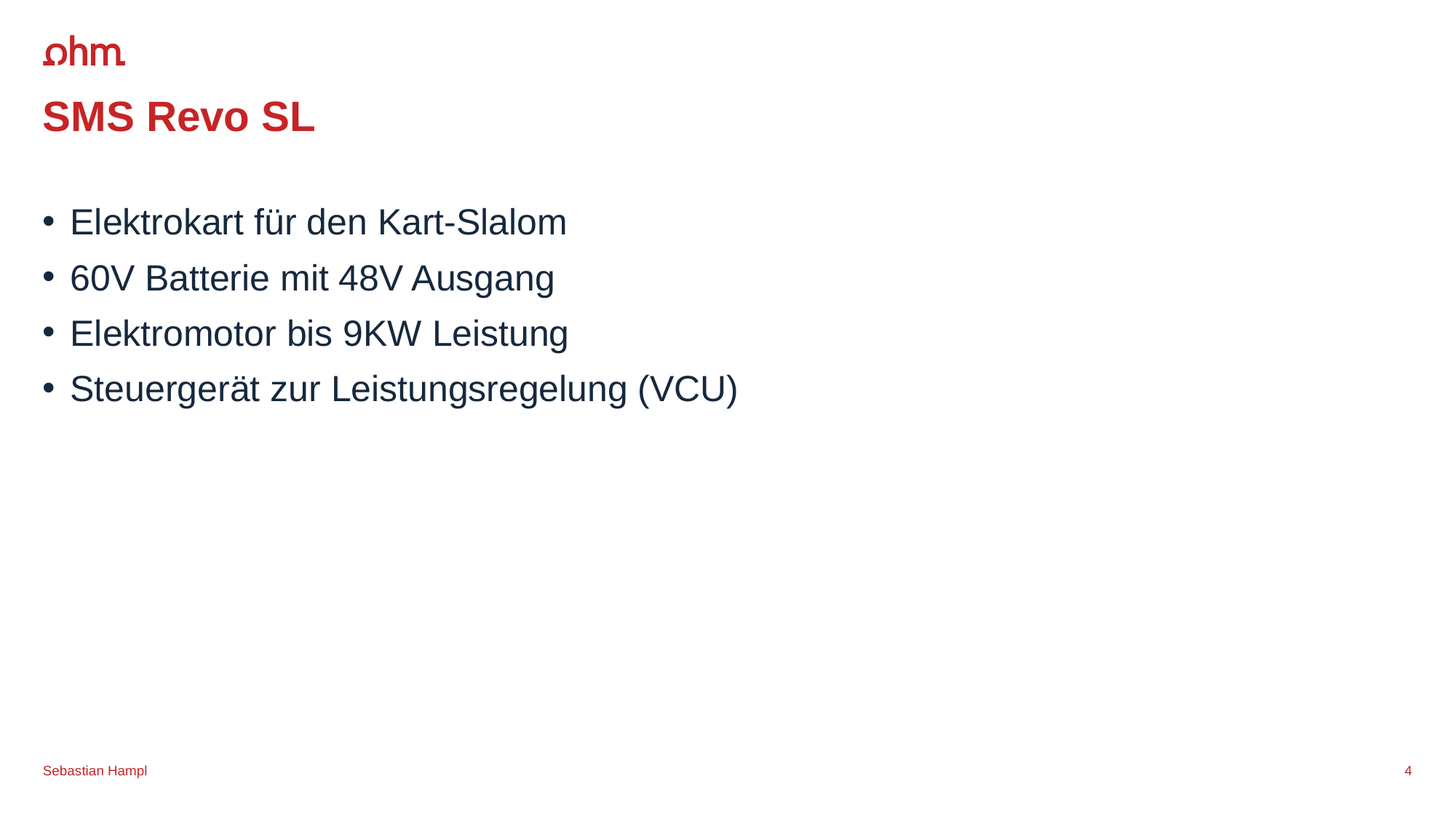

SMS Revo SL
Elektrokart für den Kart-Slalom
60V Batterie mit 48V Ausgang
Elektromotor bis 9KW Leistung
Steuergerät zur Leistungsregelung (VCU)
Sebastian Hampl
4